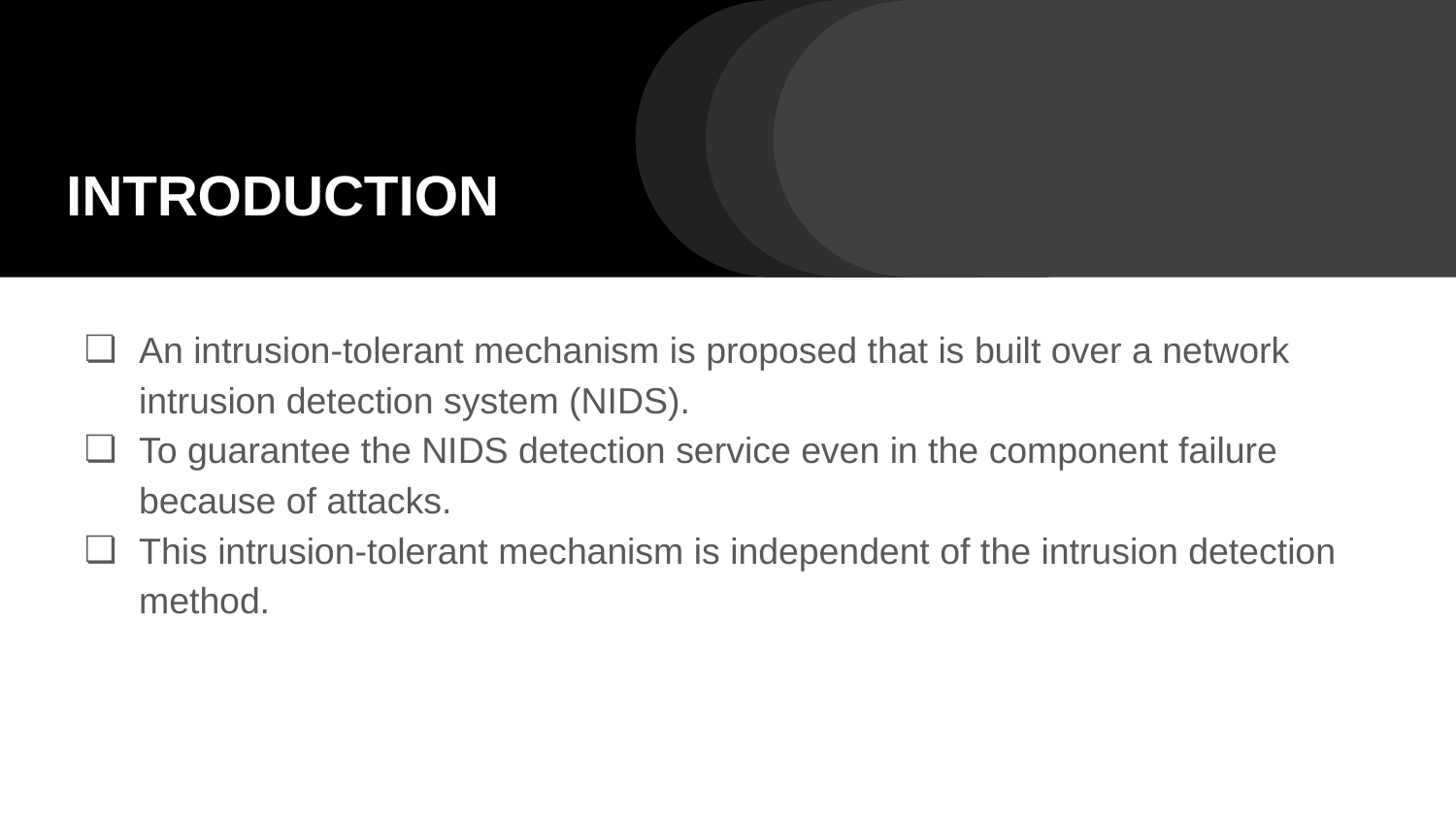

# INTRODUCTION
An intrusion-tolerant mechanism is proposed that is built over a network intrusion detection system (NIDS).
To guarantee the NIDS detection service even in the component failure because of attacks.
This intrusion-tolerant mechanism is independent of the intrusion detection method.